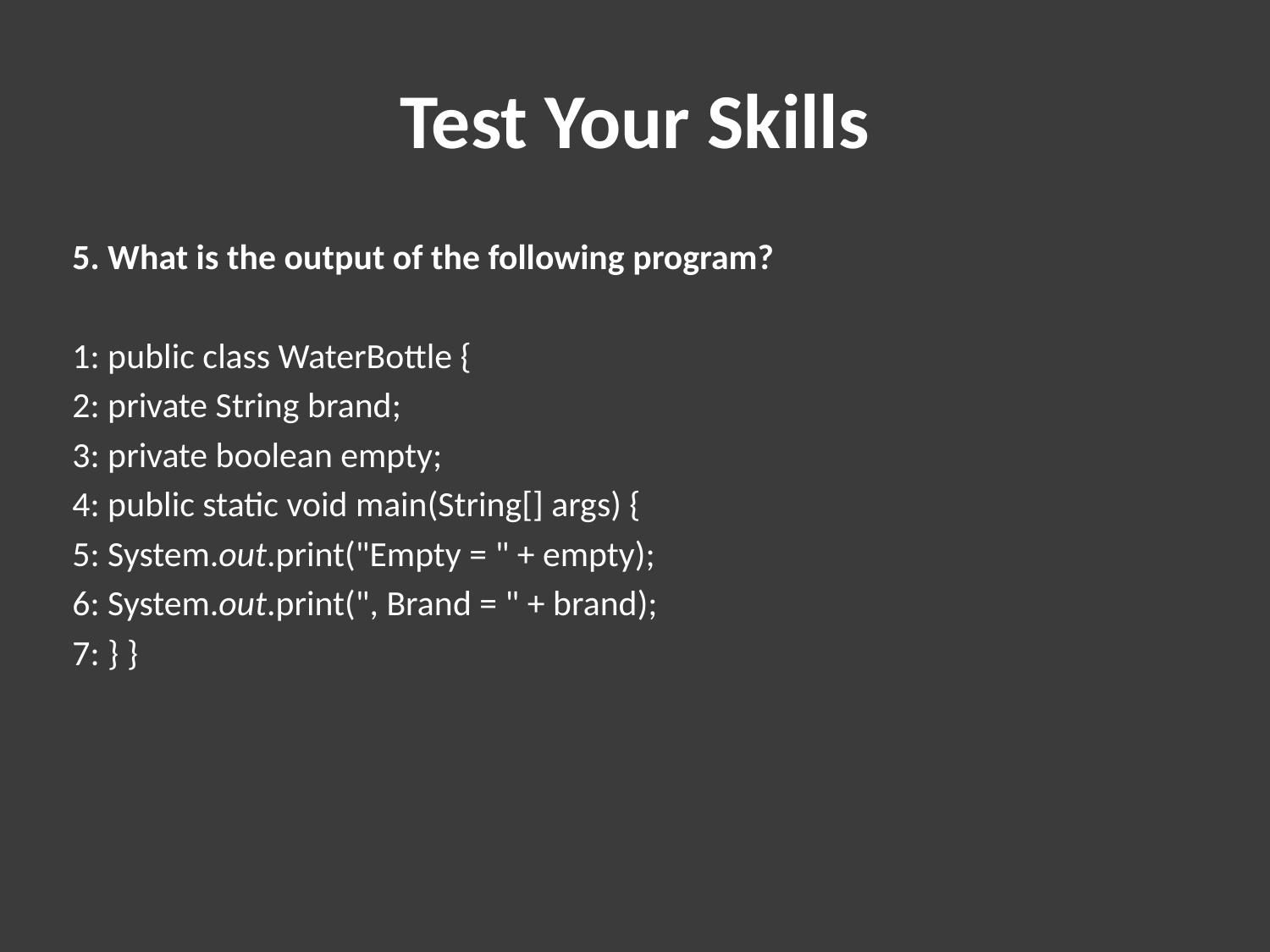

# Test Your Skills
5. What is the output of the following program?

1: public class WaterBottle {
2: private String brand;
3: private boolean empty;
4: public static void main(String[] args) {
5: System.out.print("Empty = " + empty);
6: System.out.print(", Brand = " + brand);
7: } }